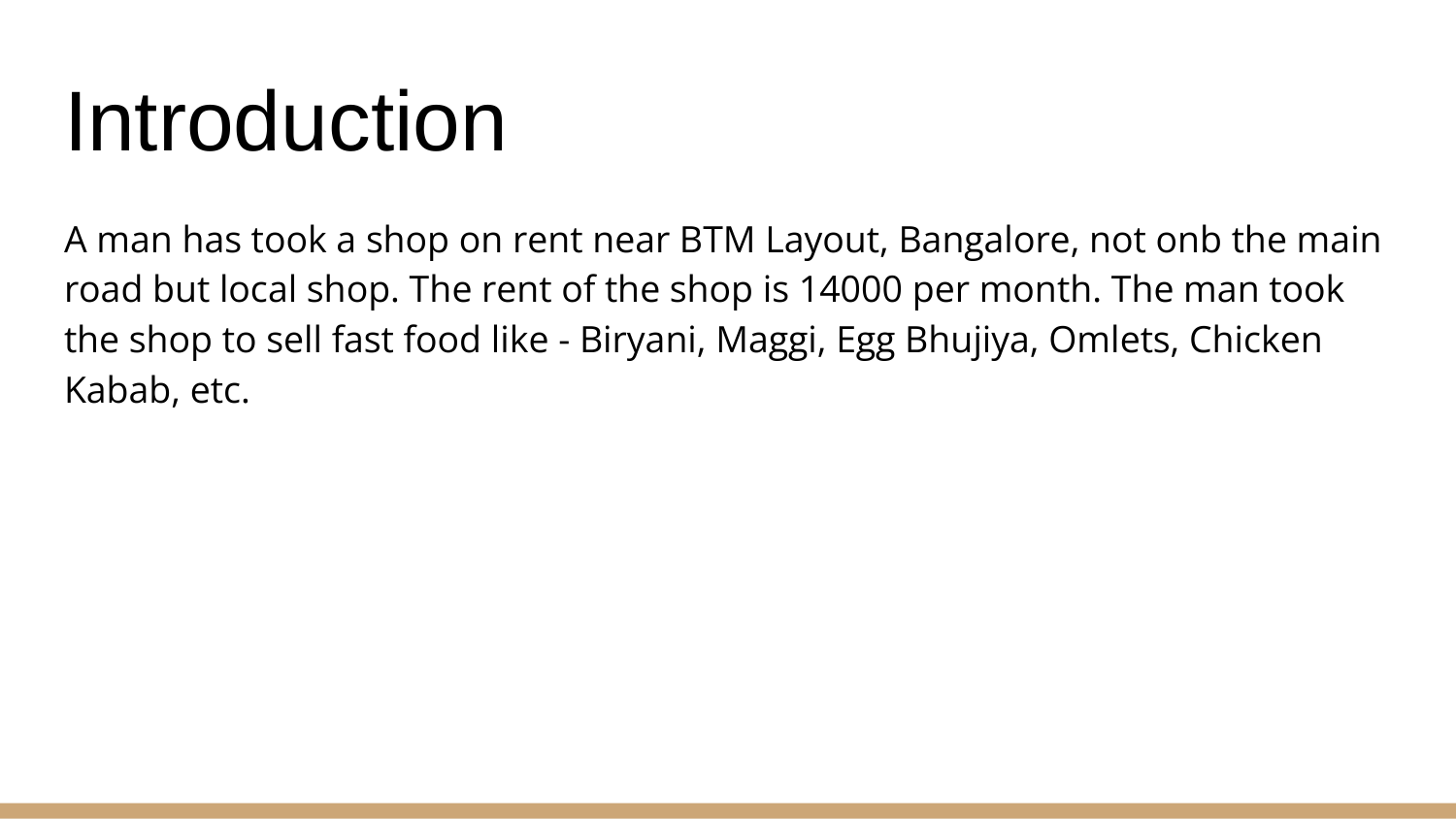

# Introduction
A man has took a shop on rent near BTM Layout, Bangalore, not onb the main road but local shop. The rent of the shop is 14000 per month. The man took the shop to sell fast food like - Biryani, Maggi, Egg Bhujiya, Omlets, Chicken Kabab, etc.